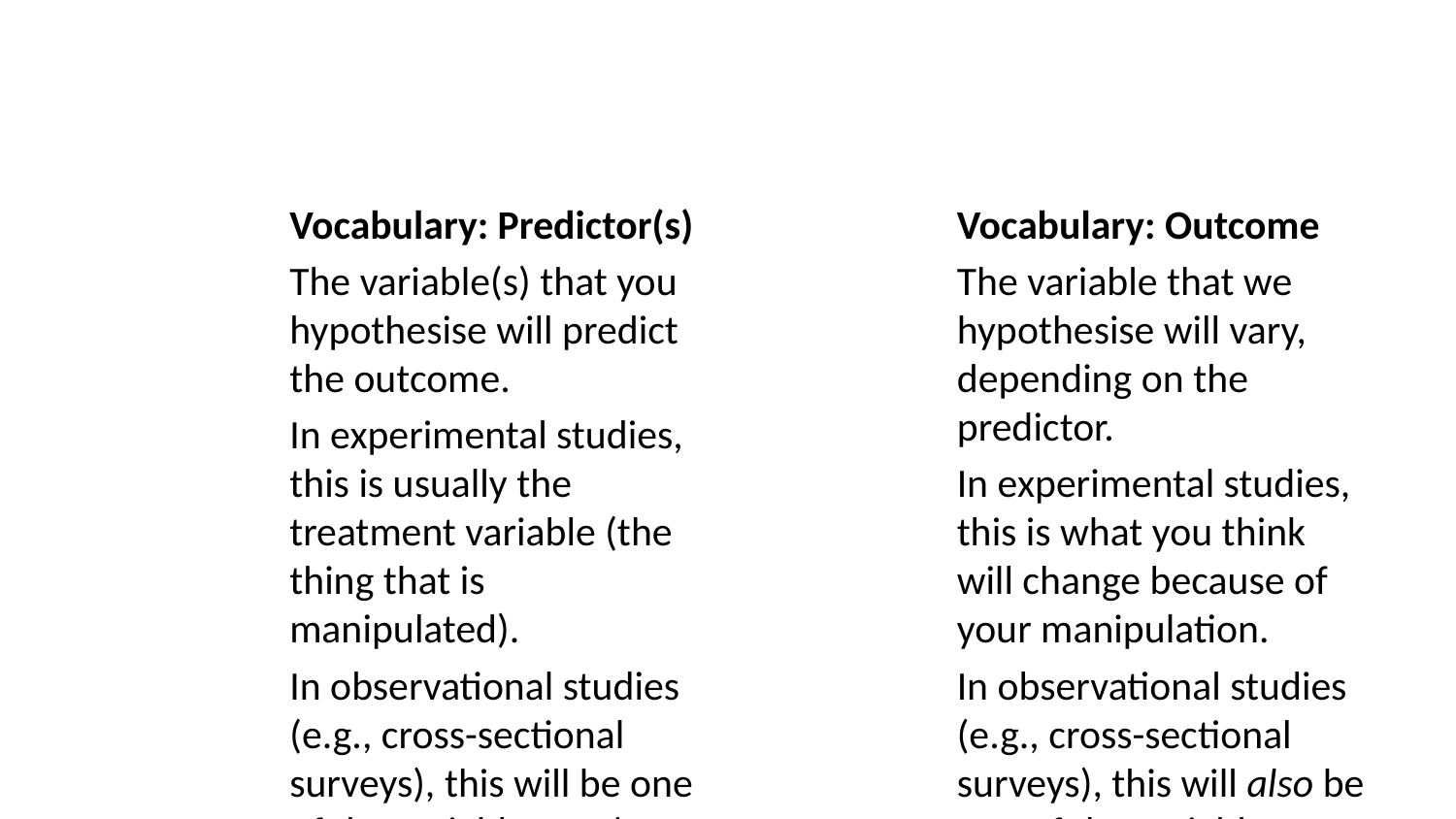

Vocabulary: Predictor(s)
The variable(s) that you hypothesise will predict the outcome.
In experimental studies, this is usually the treatment variable (the thing that is manipulated).
In observational studies (e.g., cross-sectional surveys), this will be one of the variables you’ve measured.
Also - and commonly in experimental research - called the independent variable, or IV.
Vocabulary: Outcome
The variable that we hypothesise will vary, depending on the predictor.
In experimental studies, this is what you think will change because of your manipulation.
In observational studies (e.g., cross-sectional surveys), this will also be one of the variables you’ve measured!
Also - and commonly in experimental research - called the dependent variable, or DV.